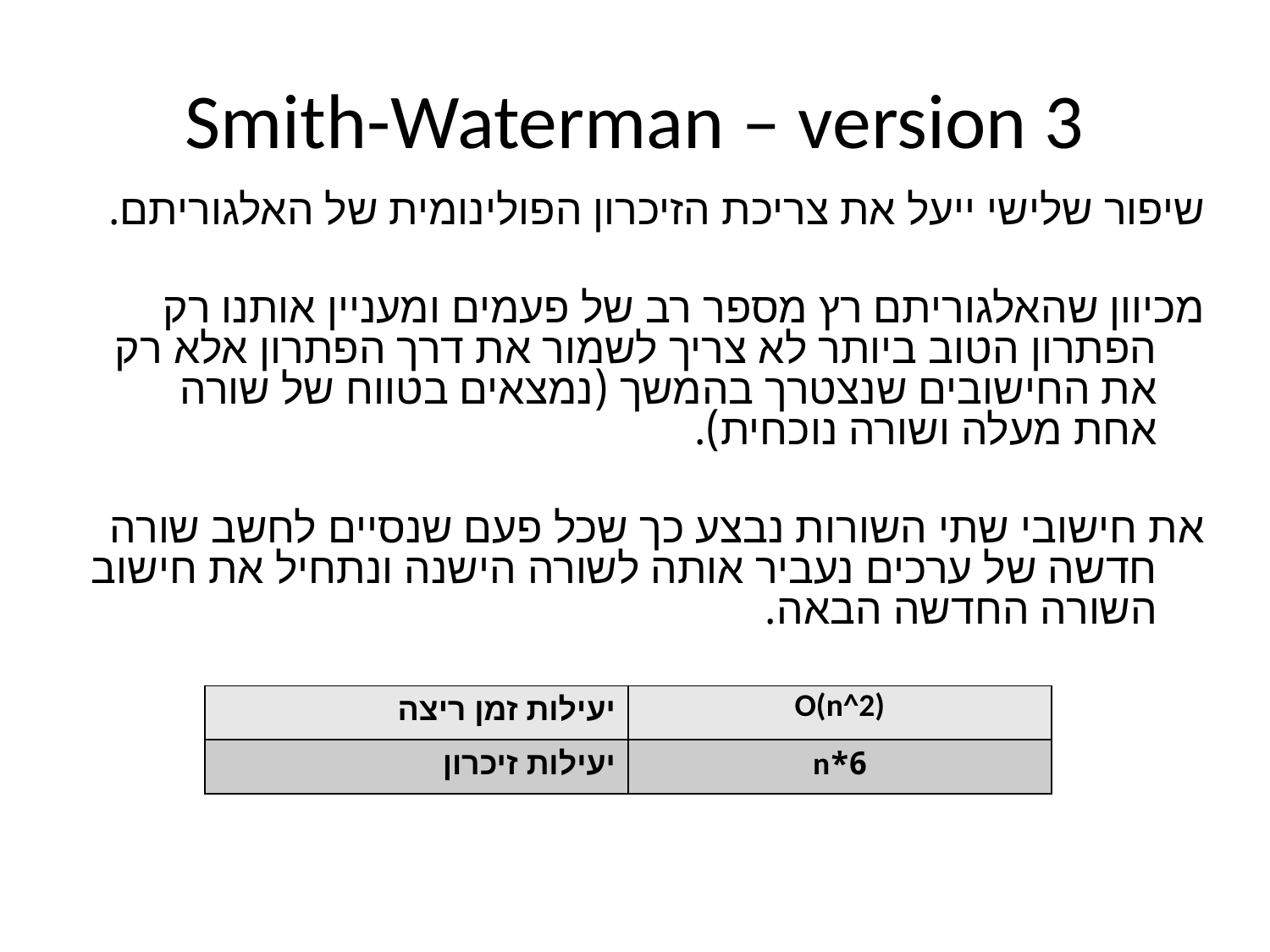

# Smith-Waterman – version 3
שיפור שלישי ייעל את צריכת הזיכרון הפולינומית של האלגוריתם.

מכיוון שהאלגוריתם רץ מספר רב של פעמים ומעניין אותנו רק הפתרון הטוב ביותר לא צריך לשמור את דרך הפתרון אלא רק את החישובים שנצטרך בהמשך (נמצאים בטווח של שורה אחת מעלה ושורה נוכחית).

את חישובי שתי השורות נבצע כך שכל פעם שנסיים לחשב שורה חדשה של ערכים נעביר אותה לשורה הישנה ונתחיל את חישוב השורה החדשה הבאה.

| יעילות זמן ריצה | O(n^2) |
| --- | --- |
| יעילות זיכרון | 6\*n |